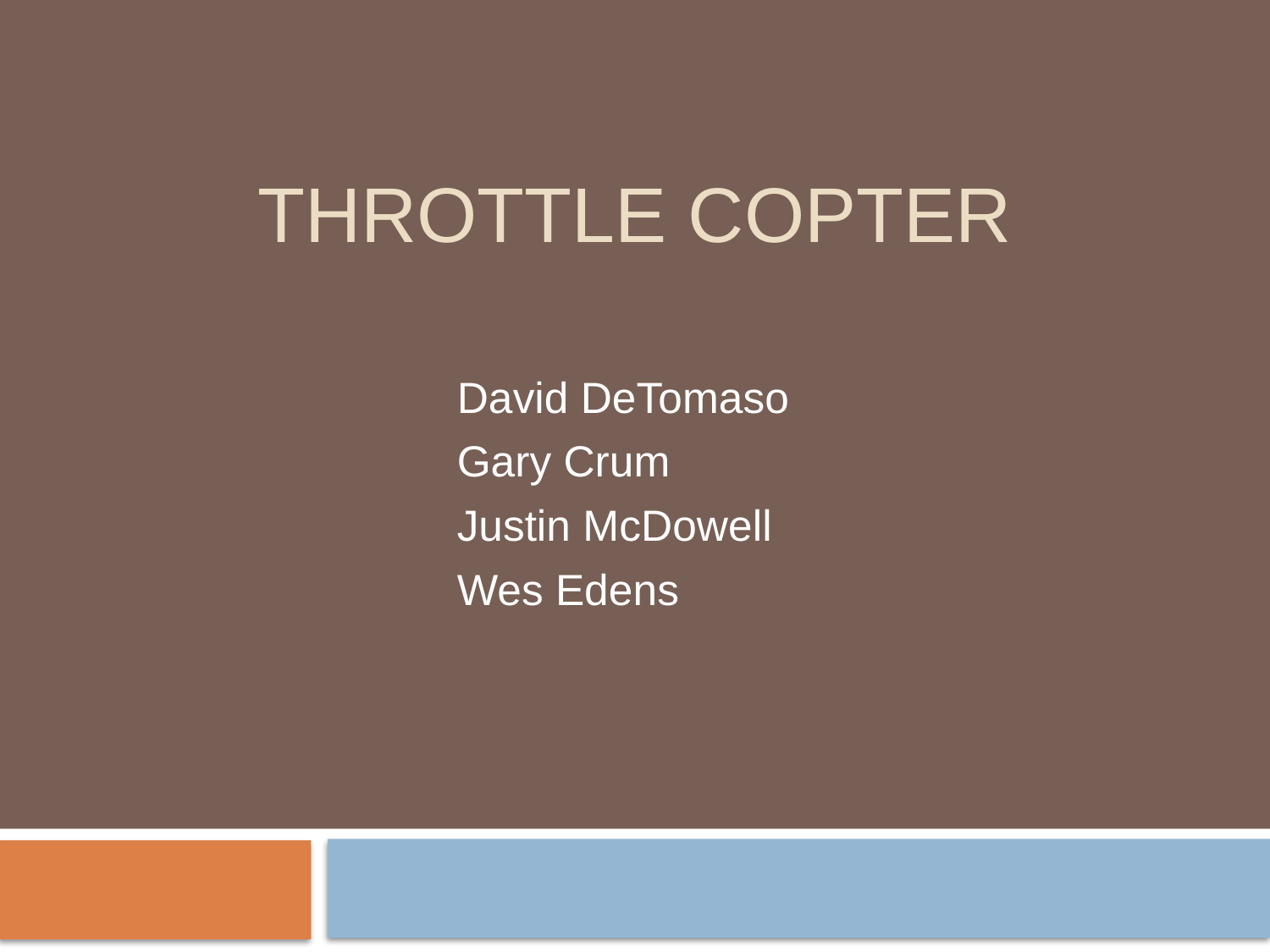

# Throttle Copter
David DeTomaso
Gary Crum
Justin McDowell
Wes Edens